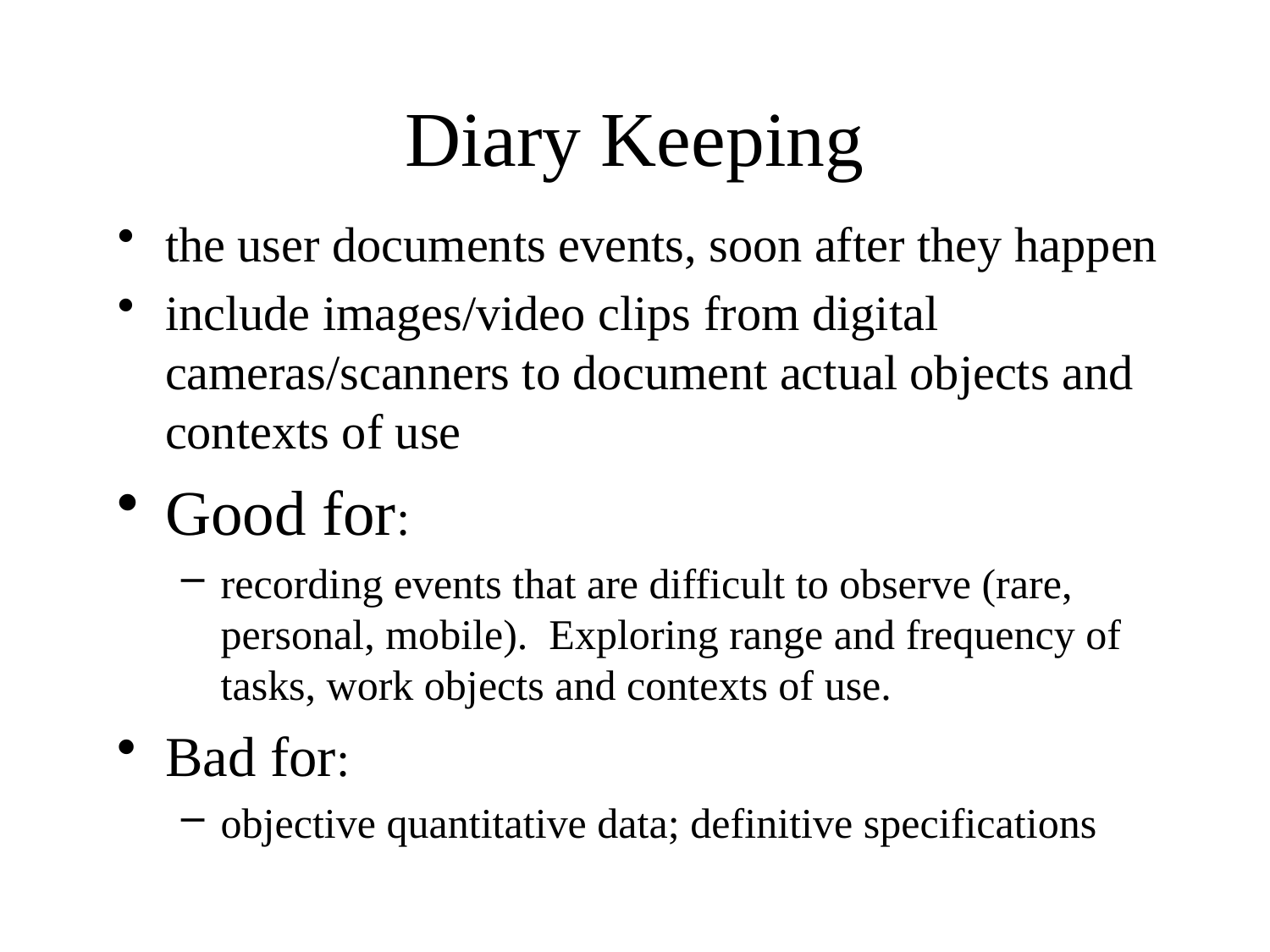

# Diary Keeping
the user documents events, soon after they happen
include images/video clips from digital cameras/scanners to document actual objects and contexts of use
Good for:
recording events that are difficult to observe (rare, personal, mobile).  Exploring range and frequency of tasks, work objects and contexts of use.
Bad for:
objective quantitative data; definitive specifications